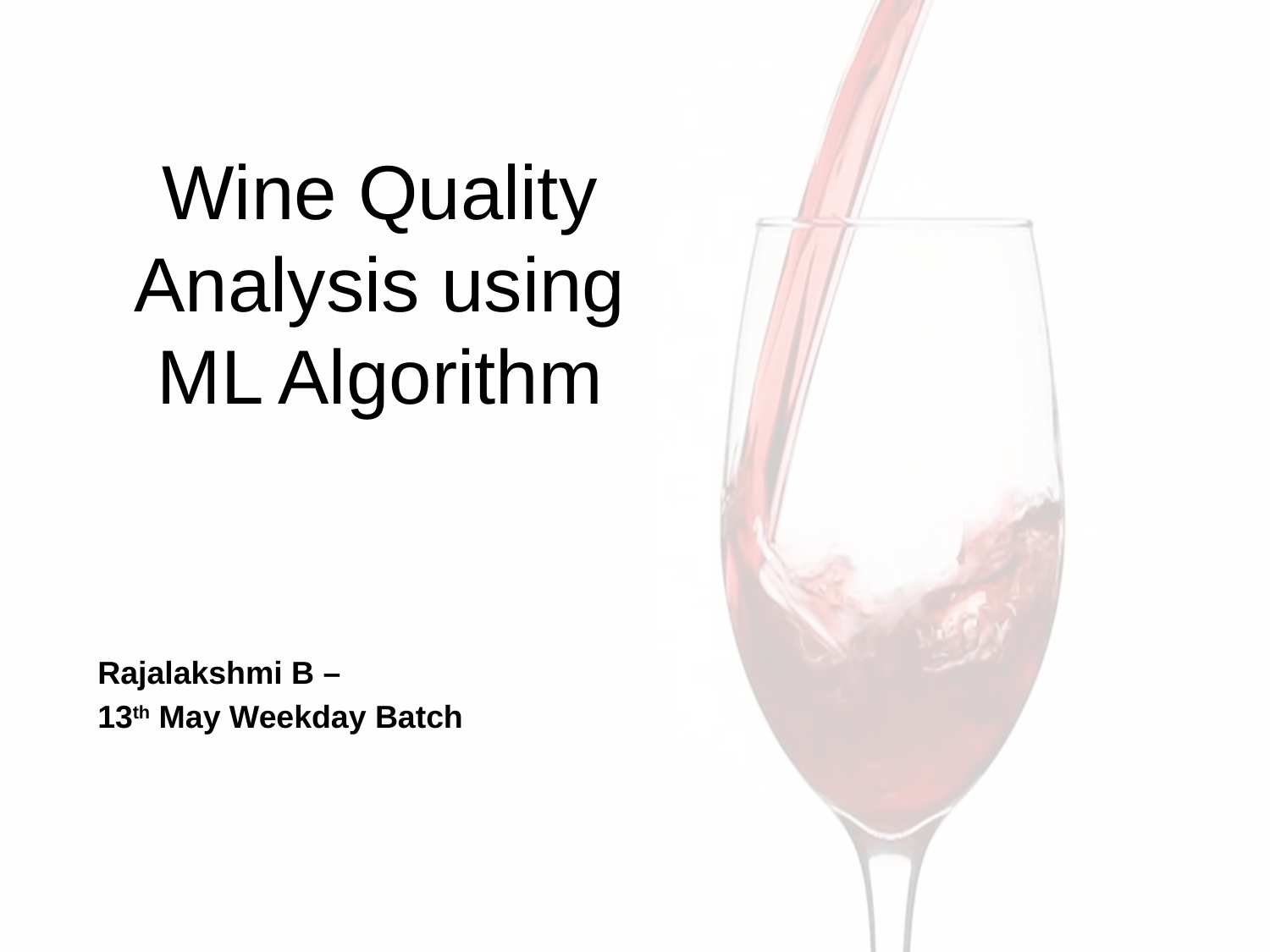

# Wine Quality Analysis using ML Algorithm
Rajalakshmi B –
13th May Weekday Batch